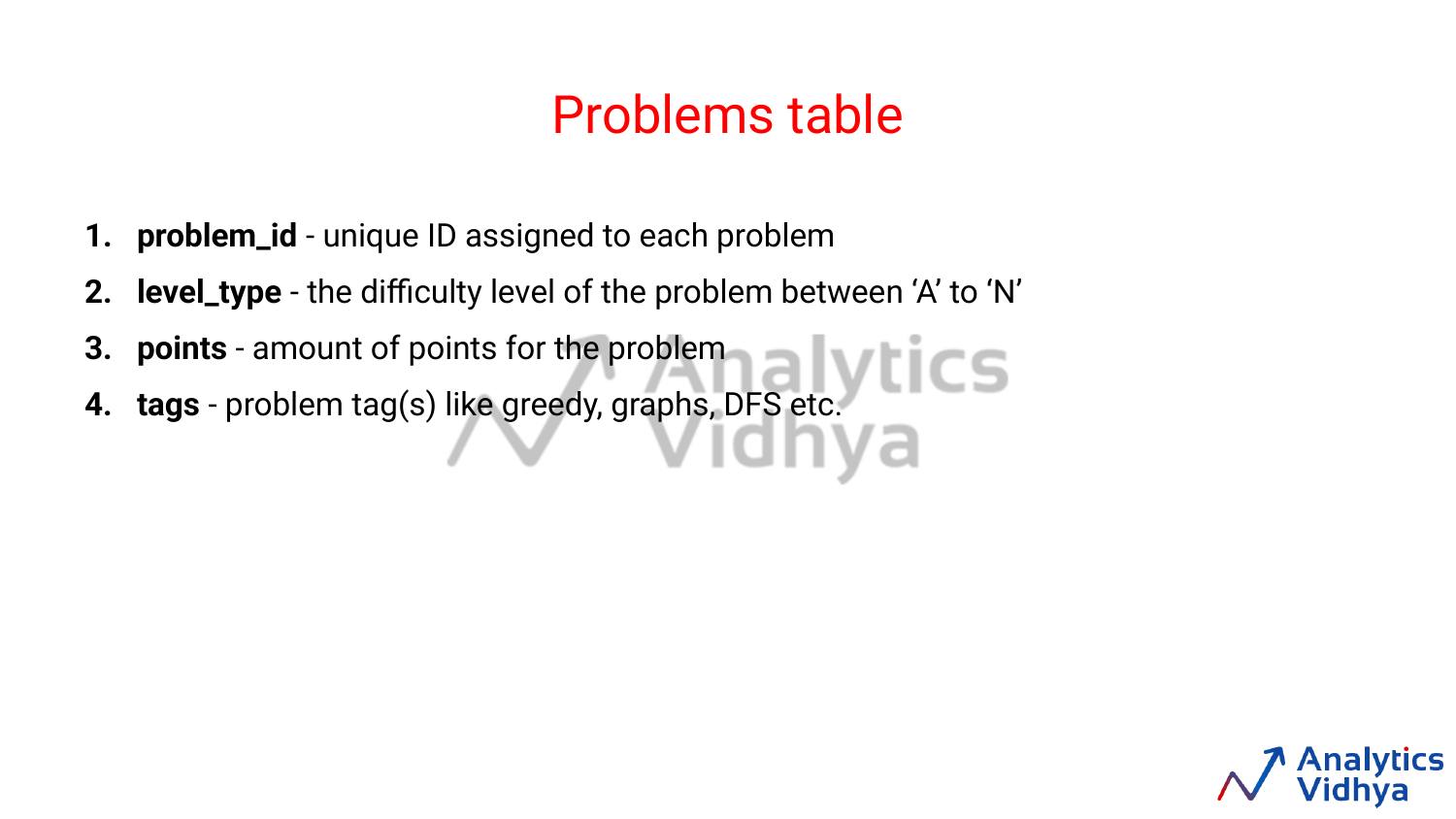

# Problems table
problem_id - unique ID assigned to each problem
level_type - the difficulty level of the problem between ‘A’ to ‘N’
points - amount of points for the problem
tags - problem tag(s) like greedy, graphs, DFS etc.